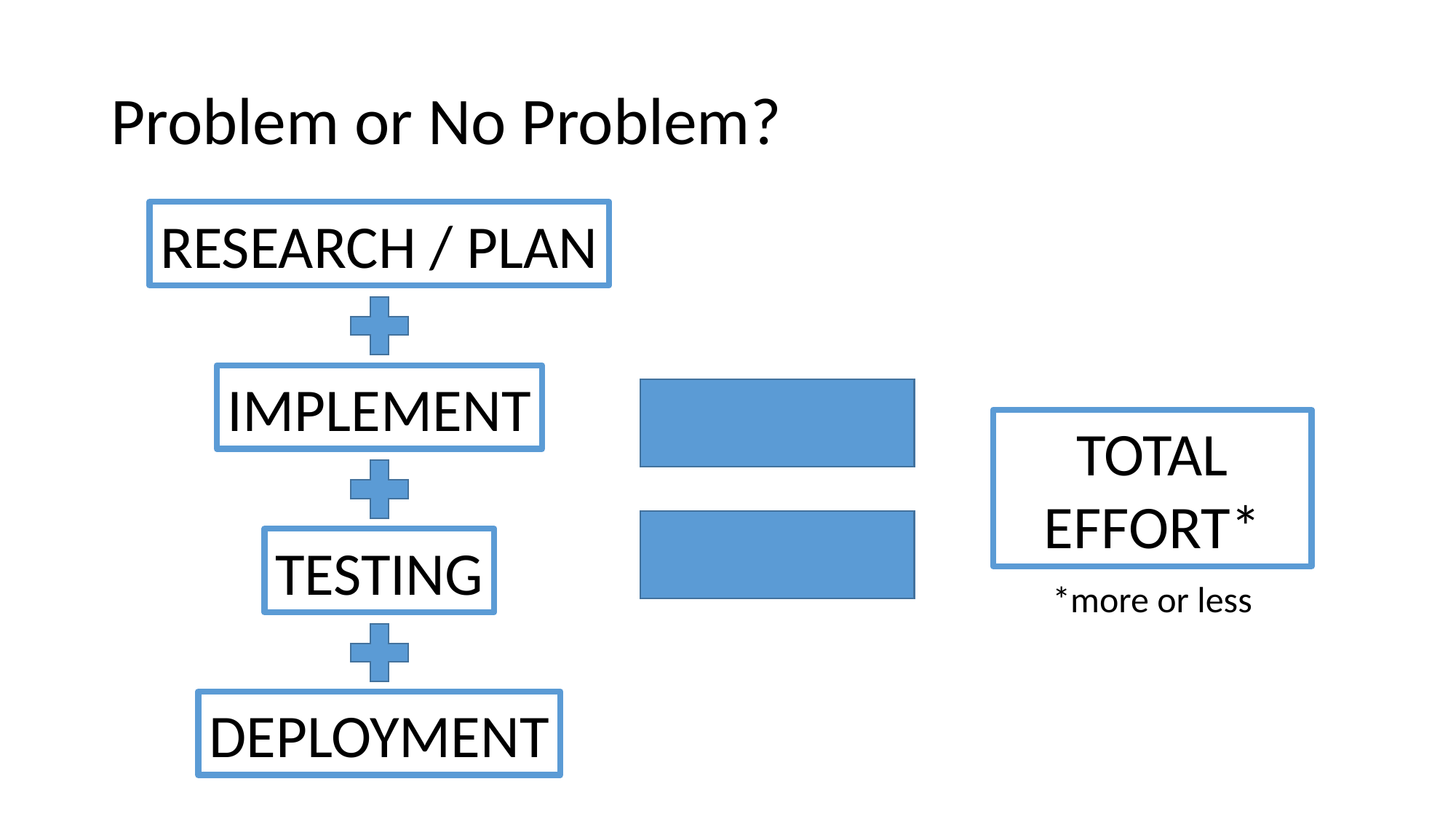

# Problem or No Problem?
RESEARCH / PLAN

IMPLEMENT
TOTAL
EFFORT*

TESTING
*more or less

DEPLOYMENT